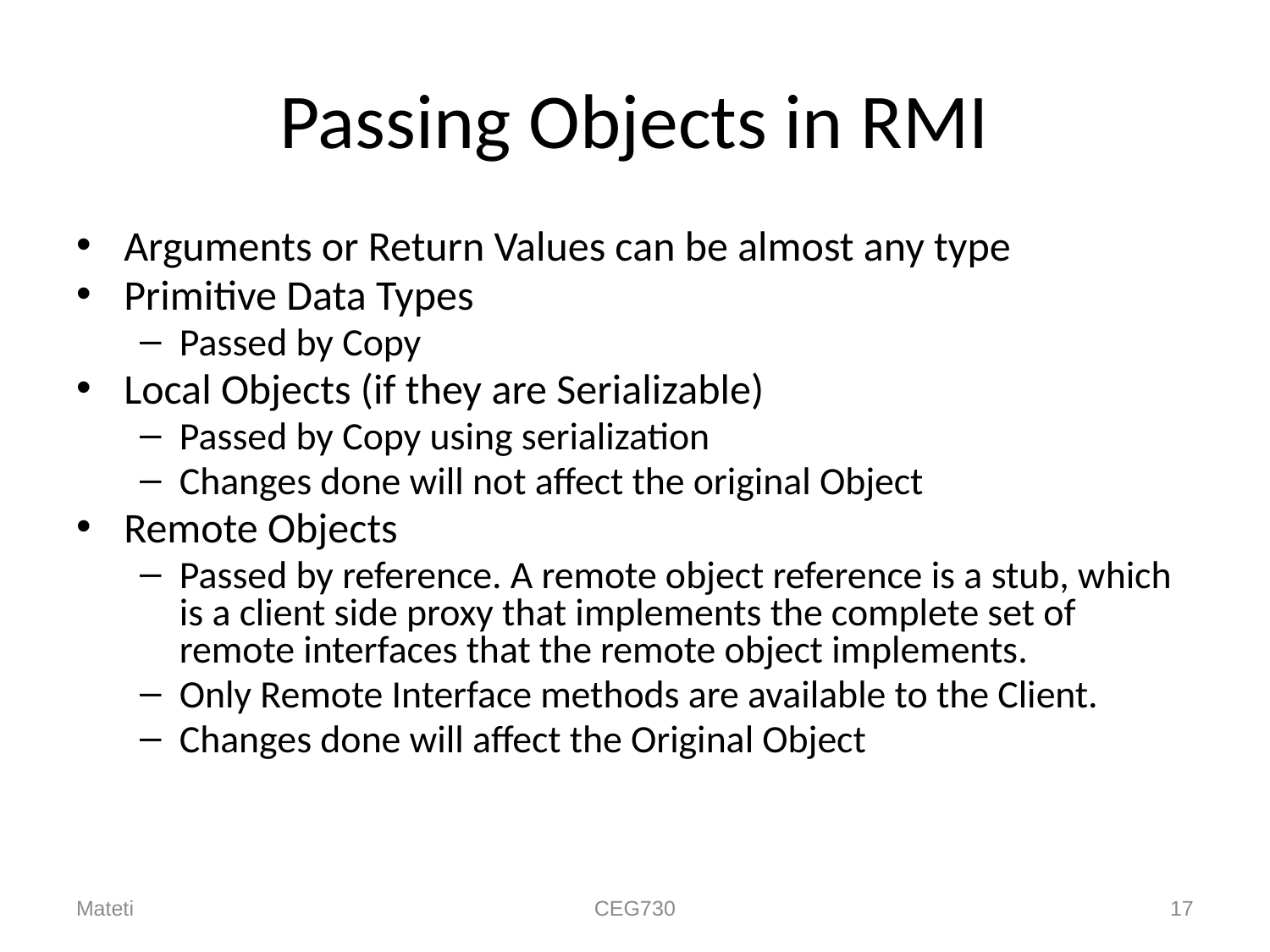

# Passing Objects in RMI
Arguments or Return Values can be almost any type
Primitive Data Types
Passed by Copy
Local Objects (if they are Serializable)
Passed by Copy using serialization
Changes done will not affect the original Object
Remote Objects
Passed by reference. A remote object reference is a stub, which is a client side proxy that implements the complete set of remote interfaces that the remote object implements.
Only Remote Interface methods are available to the Client.
Changes done will affect the Original Object

Mateti
CEG730
17